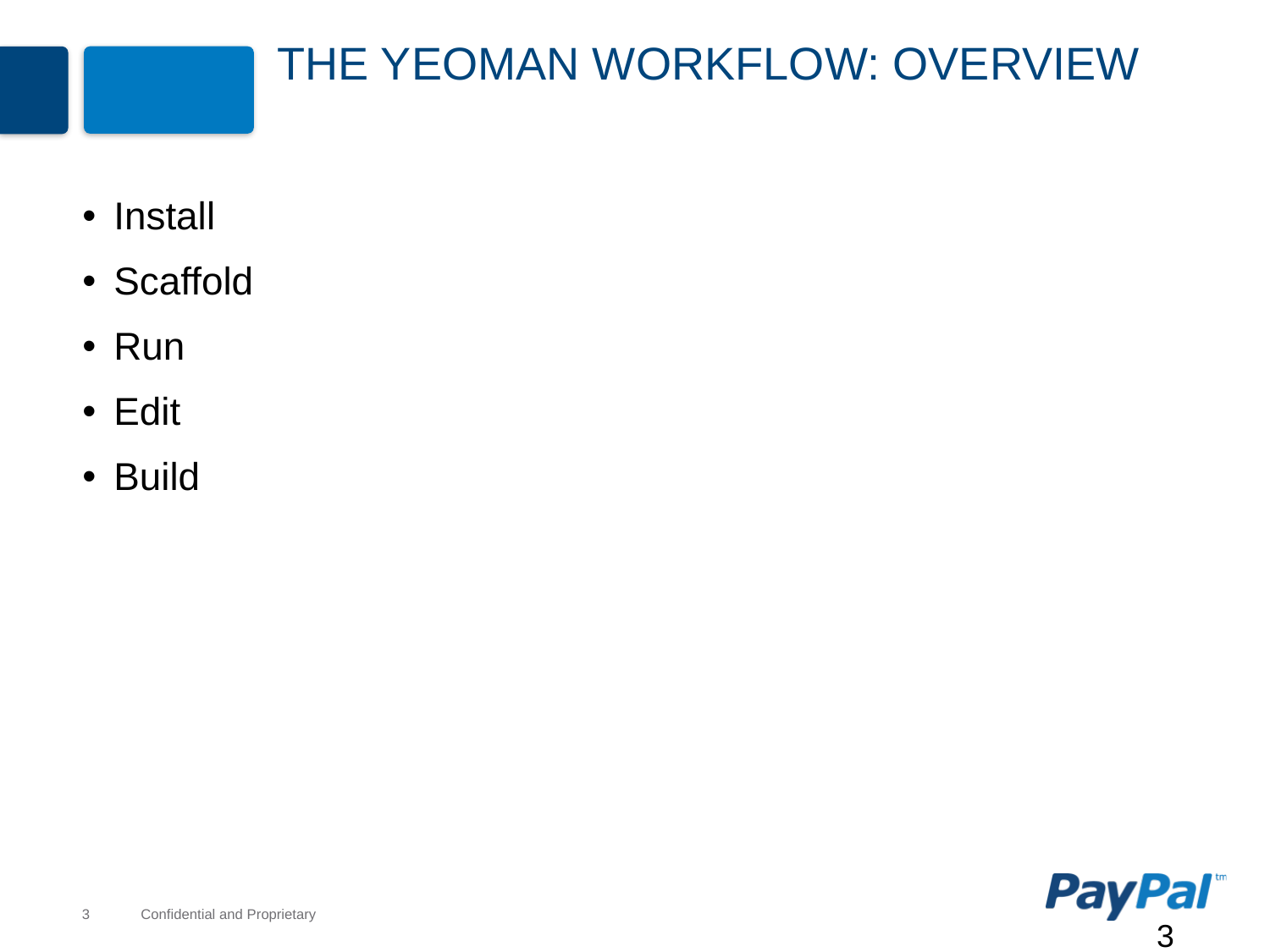

# The Yeoman Workflow: Overview
Install
Scaffold
Run
Edit
Build
3